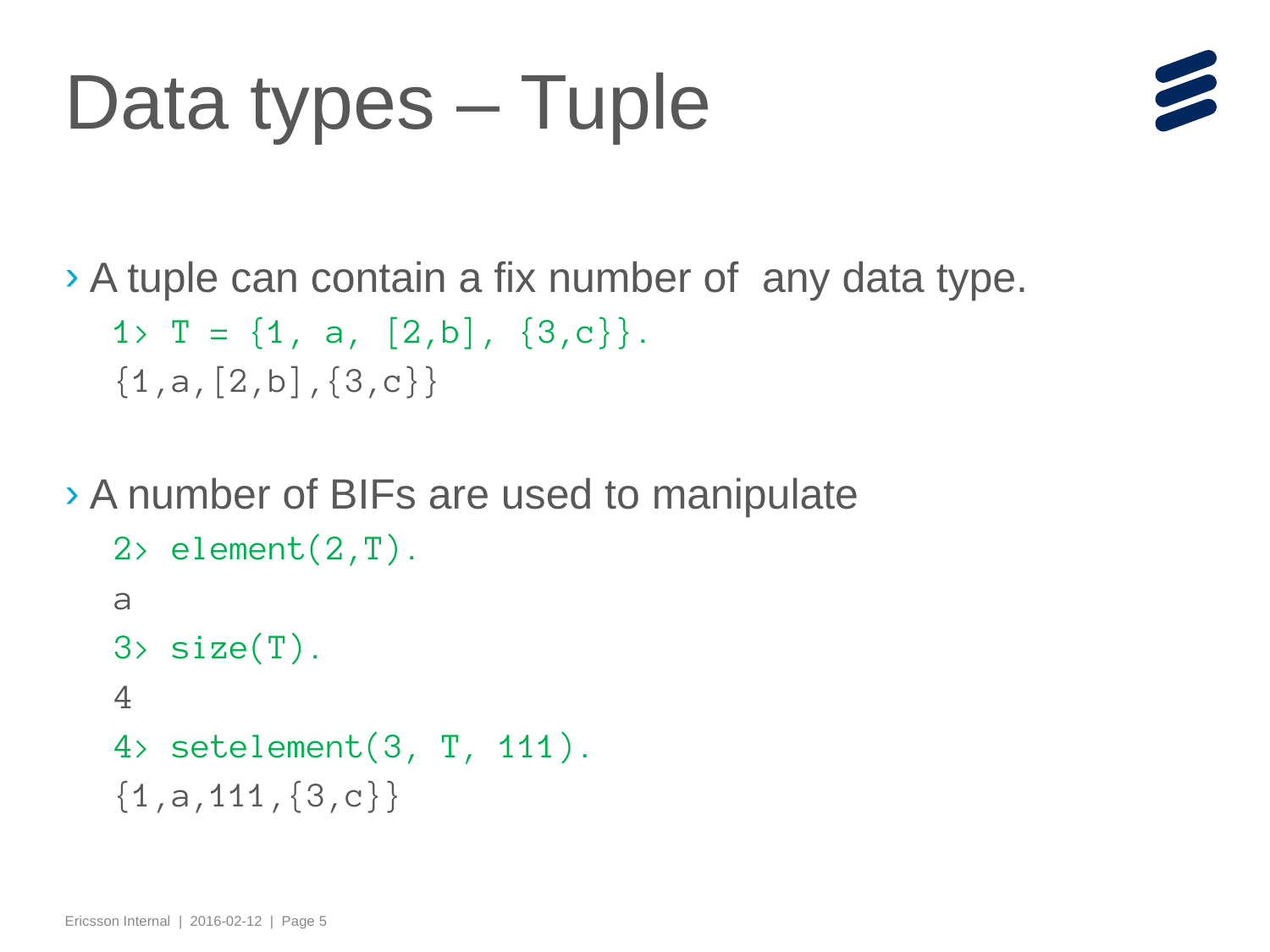

# Data types – Tuple
A tuple can contain a fix number of  any data type.
1> T = {1, a, [2,b], {3,c}}.
{1,a,[2,b],{3,c}}

A number of BIFs are used to manipulate
2> element(2,T).
a
3> size(T).
4
4> setelement(3, T, 111).
{1,a,111,{3,c}}